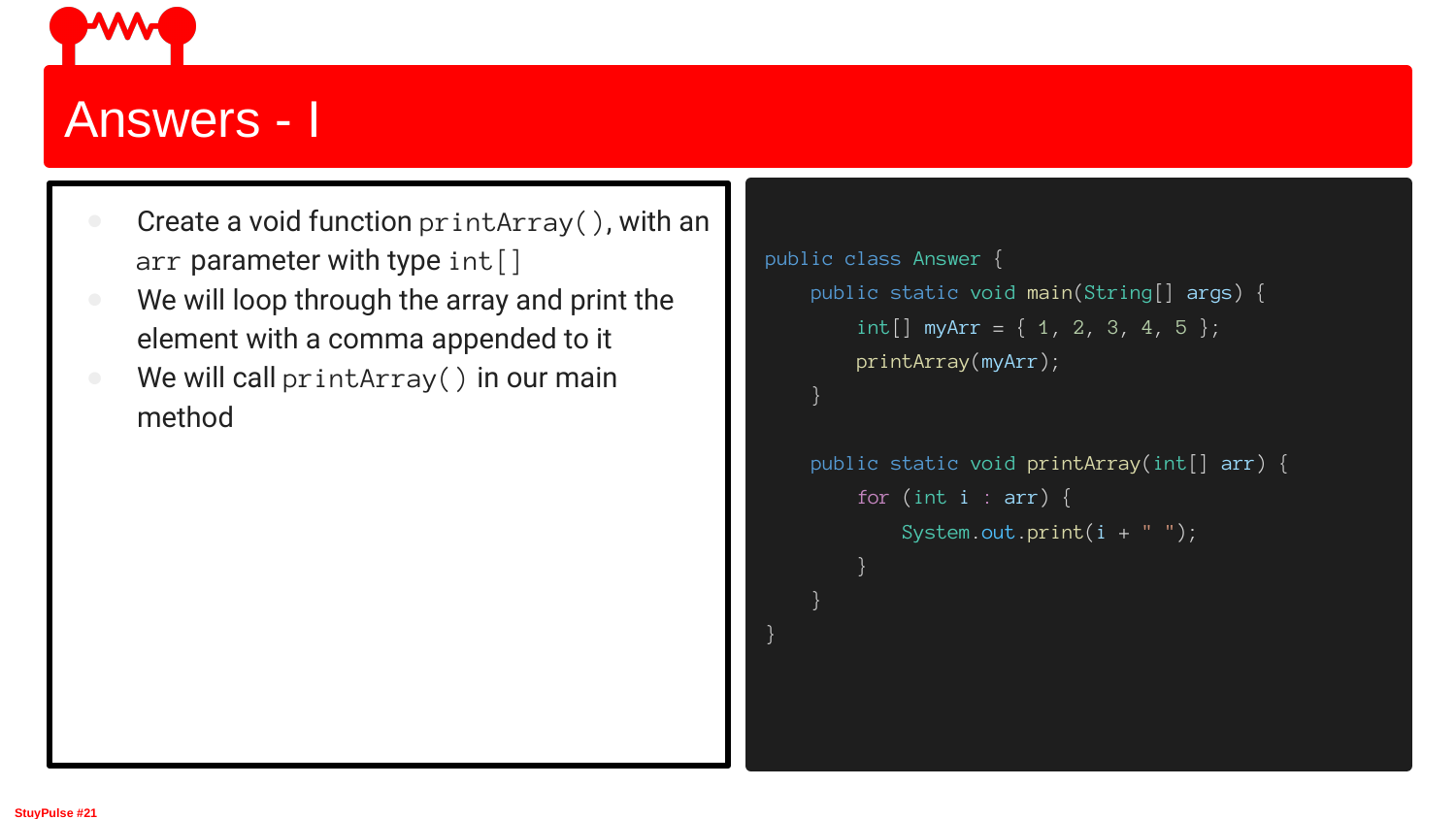

# Answers - I
Create a void function printArray(), with an arr parameter with type int[]
We will loop through the array and print the element with a comma appended to it
We will call printArray() in our main method
public class Answer {
    public static void main(String[] args) {
        int[] myArr = { 1, 2, 3, 4, 5 };
        printArray(myArr);
    }

    public static void printArray(int[] arr) {
        for (int i : arr) {
            System.out.print(i + " ");
        }
    }
}